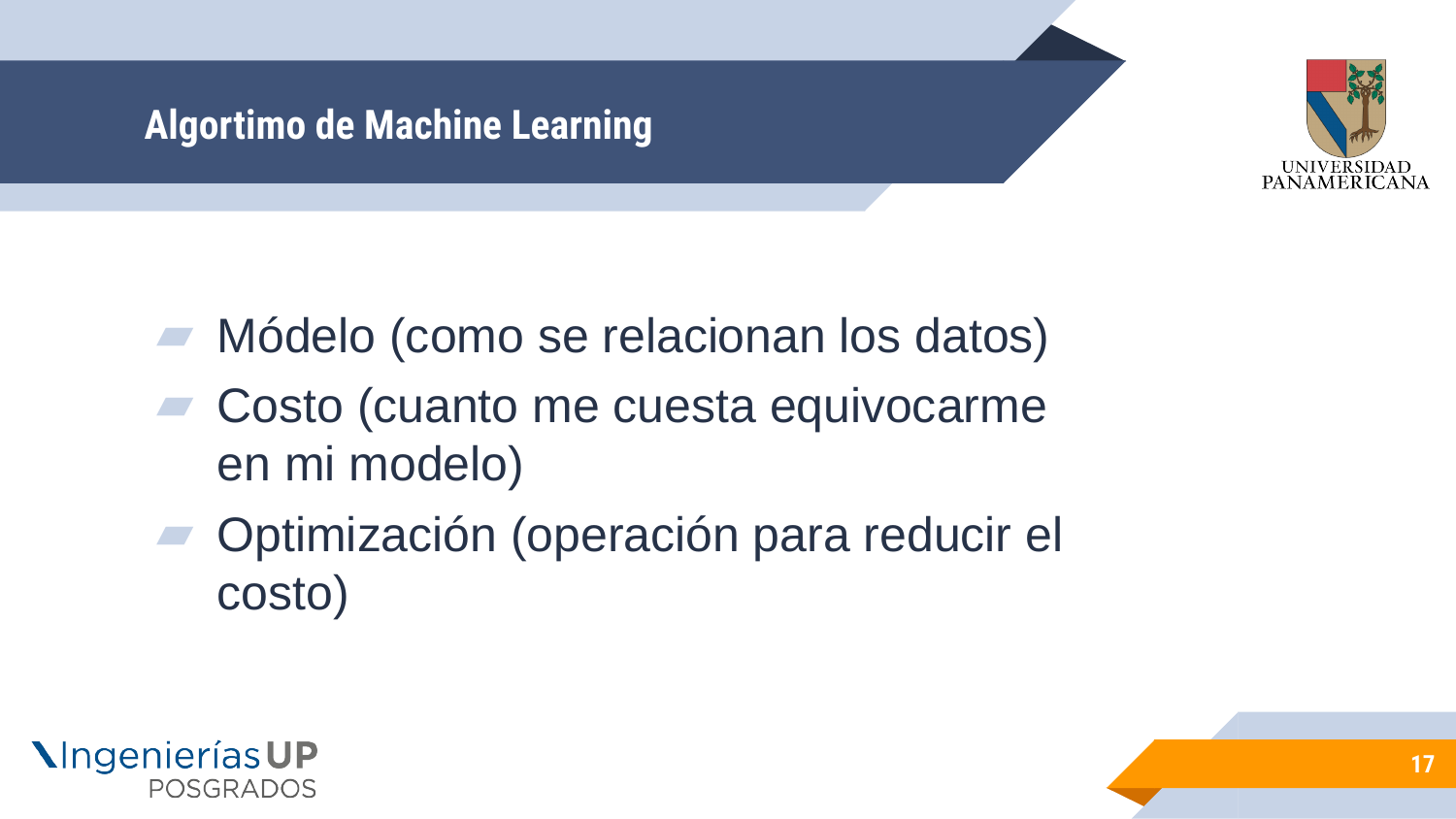

# Algortimo de Machine Learning
Módelo (como se relacionan los datos)
Costo (cuanto me cuesta equivocarme en mi modelo)
Optimización (operación para reducir el costo)
17